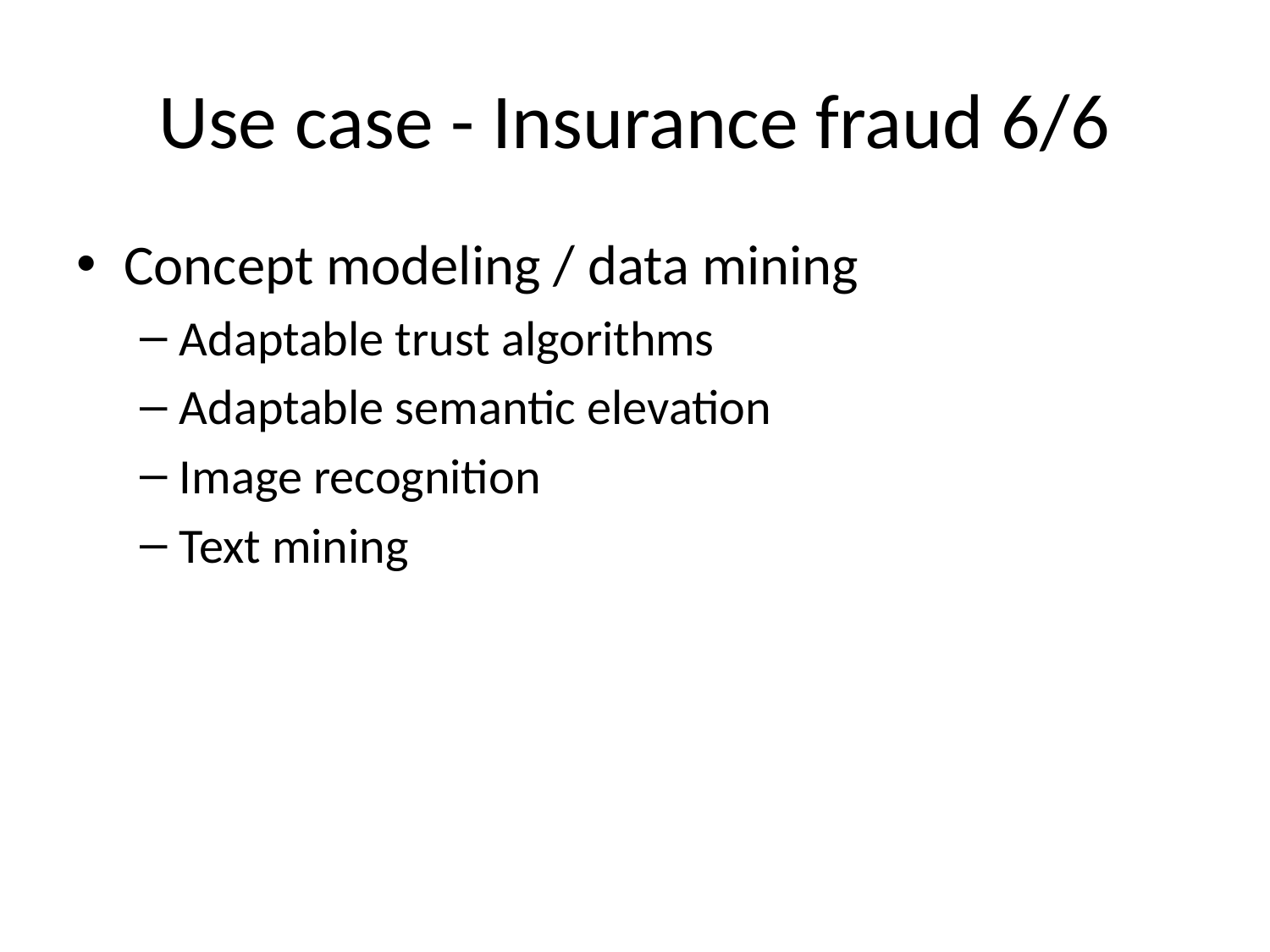

# Use case - Insurance fraud 6/6
Concept modeling / data mining
Adaptable trust algorithms
Adaptable semantic elevation
Image recognition
Text mining